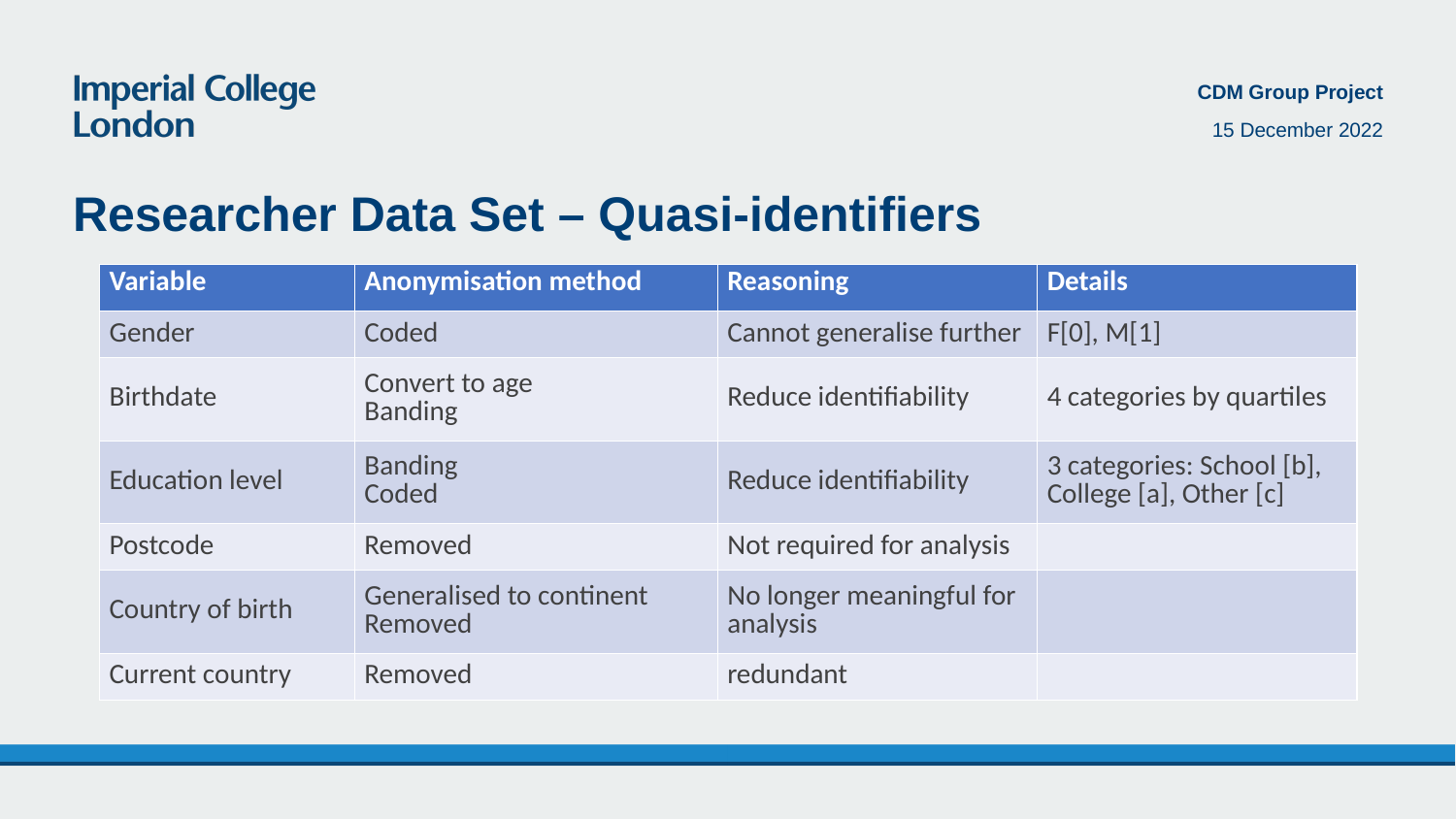

CDM Group Project

15 December 2022

# Researcher Data Set – Quasi-identifiers
| Variable​ | Anonymisation method​ | Reasoning​ | Details​ |
| --- | --- | --- | --- |
| Gender​ | Coded | ​Cannot generalise further | F[0], M[1] |
| Birthdate​ | Convert to age Banding​ | ​Reduce identifiability | 4 categories by quartiles​ |
| Education level ​ | Banding​ Coded | ​Reduce identifiability | 3 categories​: School [b], College [a], Other [c] |
| Postcode​ | Remove​d | ​Not required for analysis | ​ |
| Country of birth​ | Generalised to continent Remove​d | No longer meaningful​ for analysis | ​ |
| Current country | Removed | redundant |  |